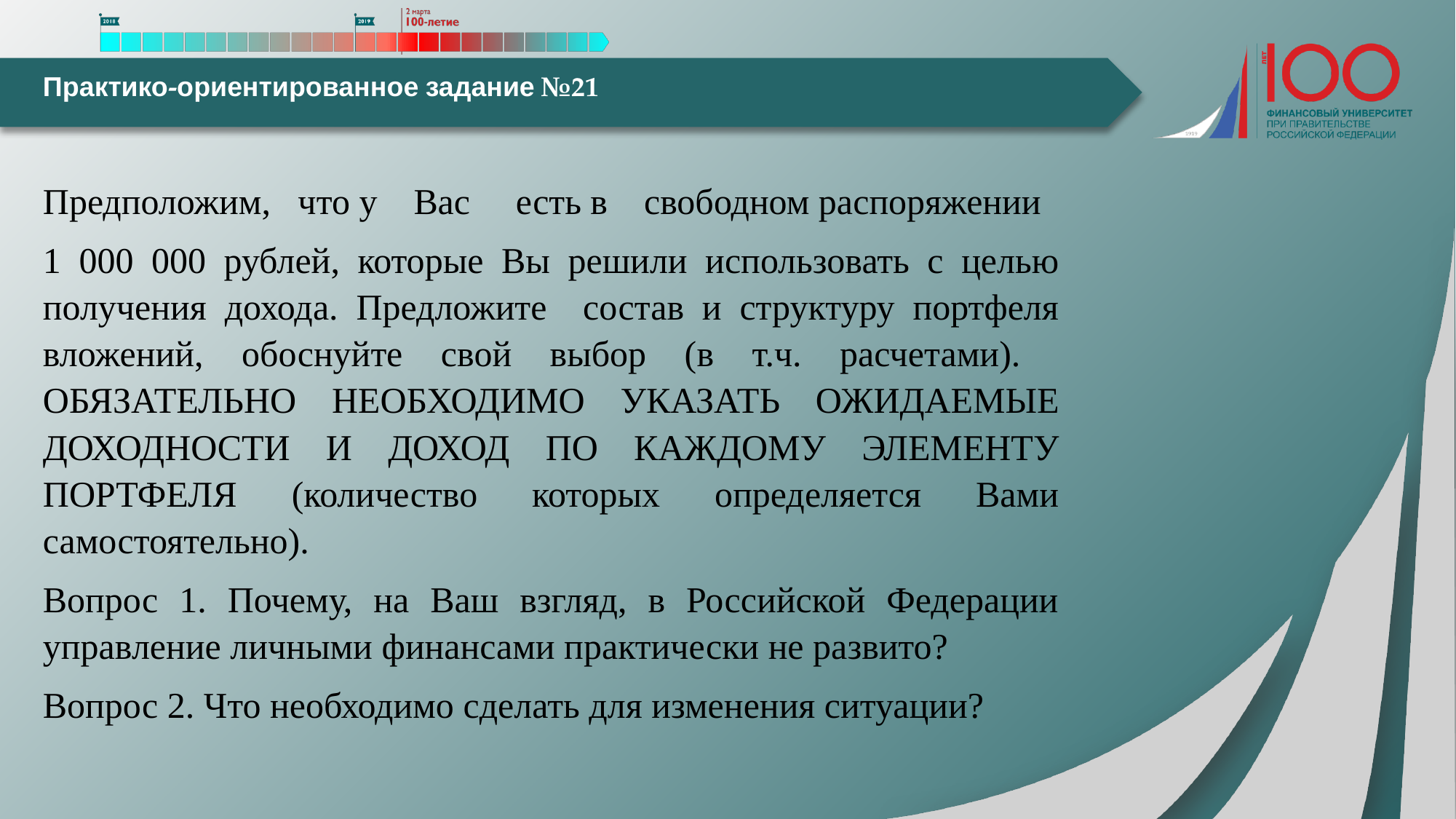

# Практико-ориентированное задание №21
Предположим,   что у    Вас     есть в    свободном распоряжении
1 000 000 рублей, которые Вы решили использовать с целью получения дохода. Предложите  состав и структуру портфеля вложений, обоснуйте свой выбор (в т.ч. расчетами).  ОБЯЗАТЕЛЬНО НЕОБХОДИМО УКАЗАТЬ ОЖИДАЕМЫЕ ДОХОДНОСТИ И ДОХОД ПО КАЖДОМУ ЭЛЕМЕНТУ ПОРТФЕЛЯ (количество которых определяется Вами самостоятельно).
Вопрос 1. Почему, на Ваш взгляд, в Российской Федерации управление личными финансами практически не развито?
Вопрос 2. Что необходимо сделать для изменения ситуации?